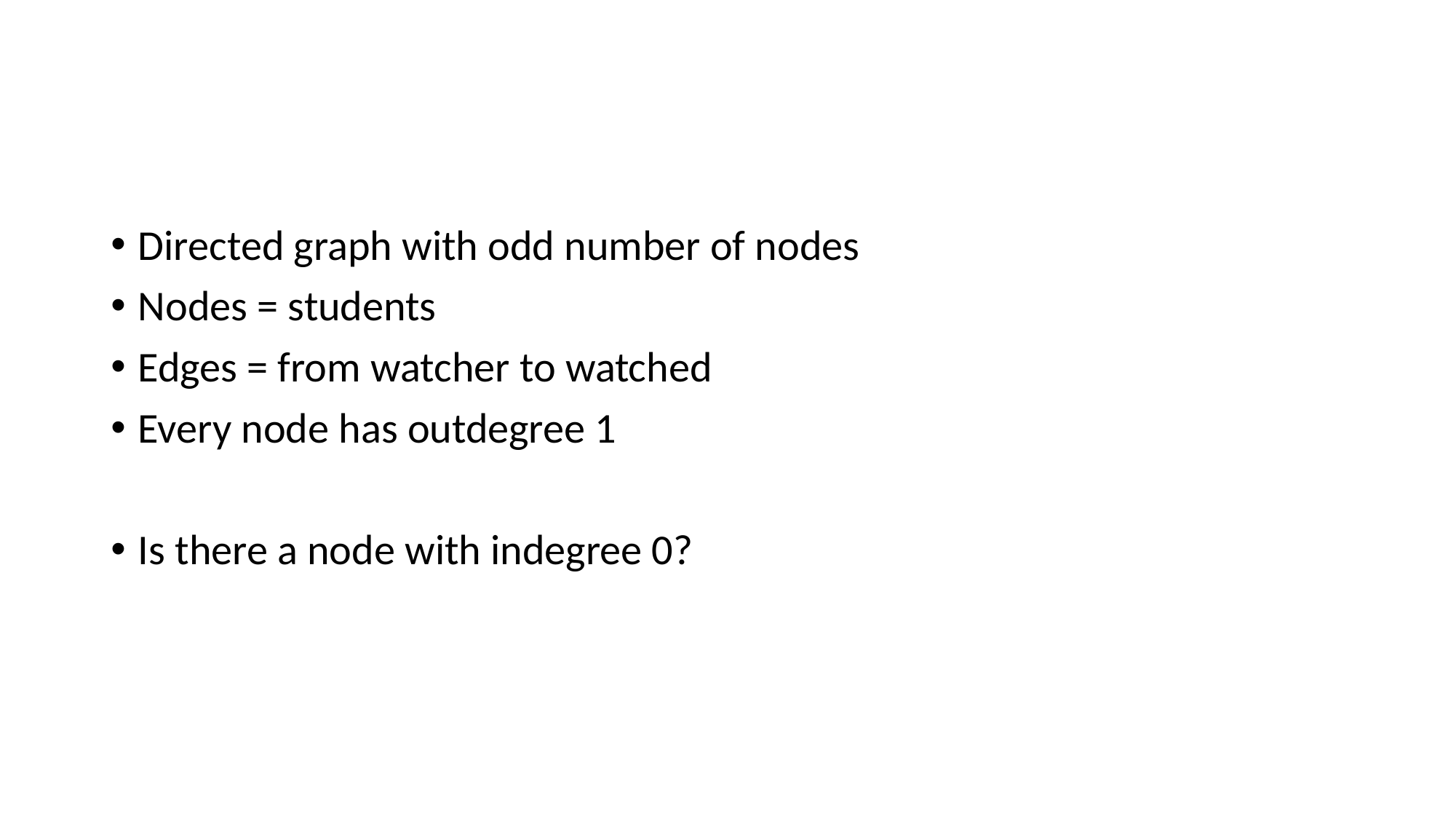

#
Directed graph with odd number of nodes
Nodes = students
Edges = from watcher to watched
Every node has outdegree 1

Is there a node with indegree 0?